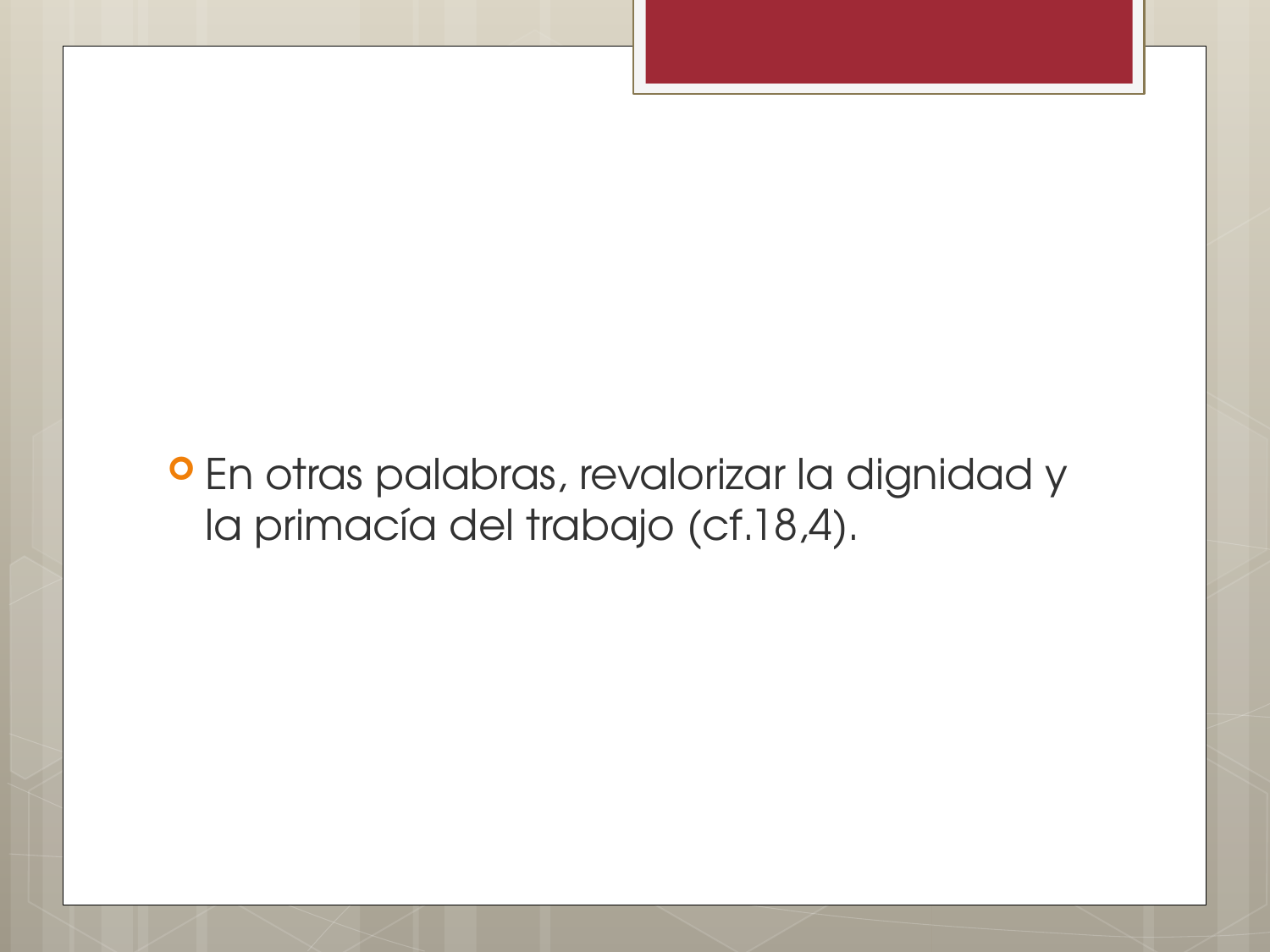

#

En otras palabras, revalorizar la dignidad y la primacía del trabajo (cf.18,4).